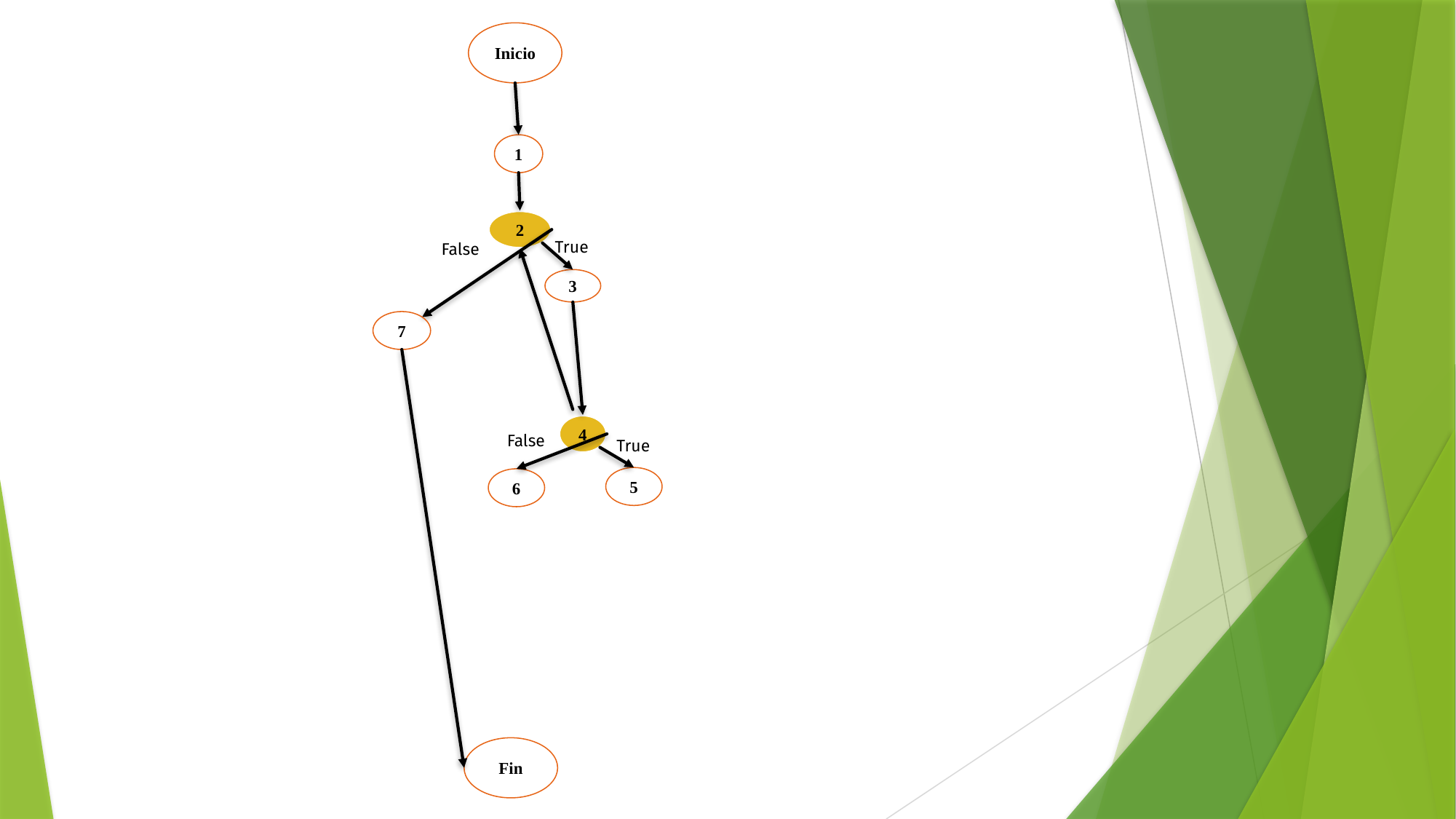

Inicio
1
2
True
False
3
7
4
False
True
5
6
Fin